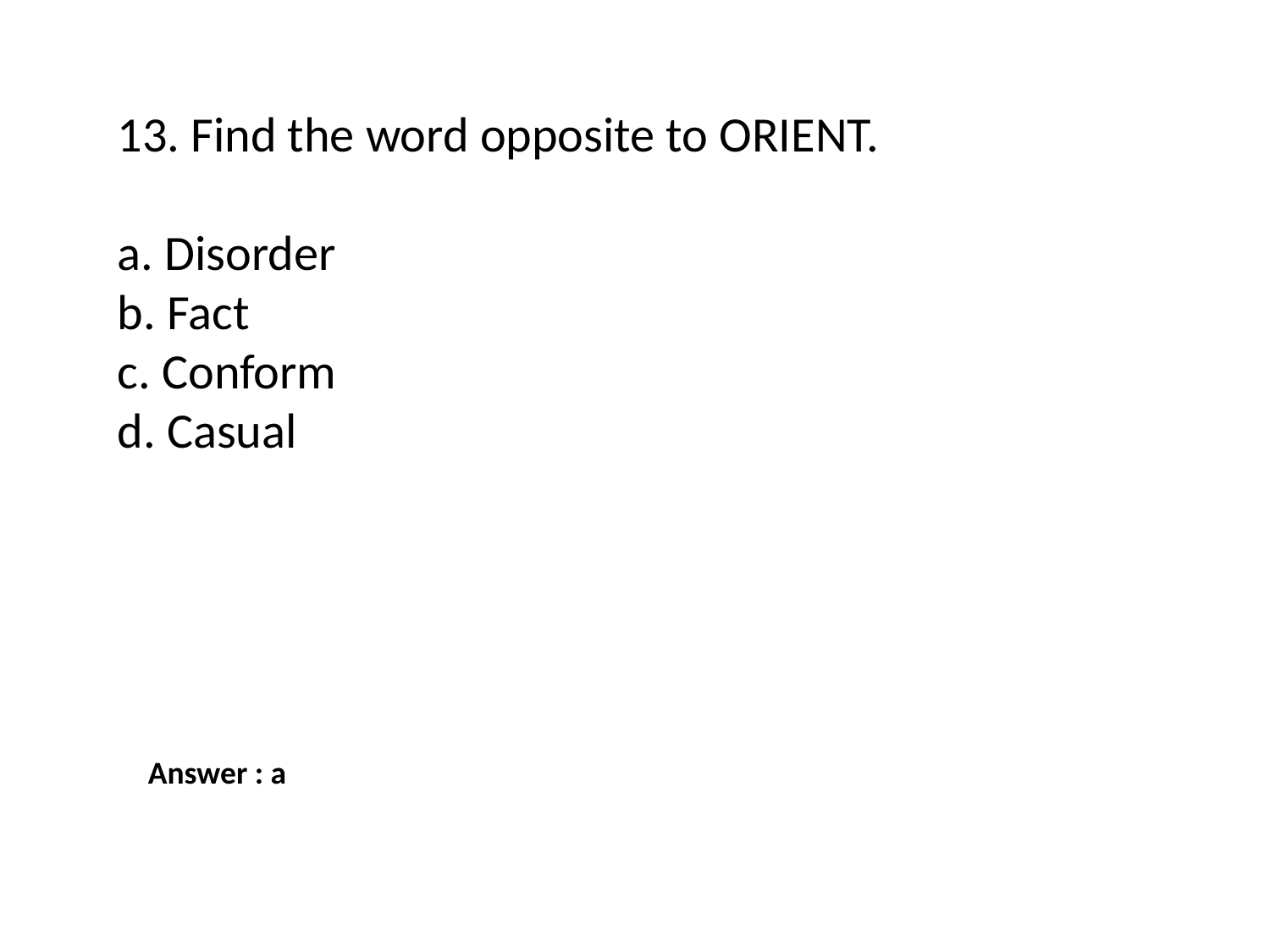

13. Find the word opposite to ORIENT.

a. Disorder
b. Fact
c. Conform
d. Casual

Answer : a